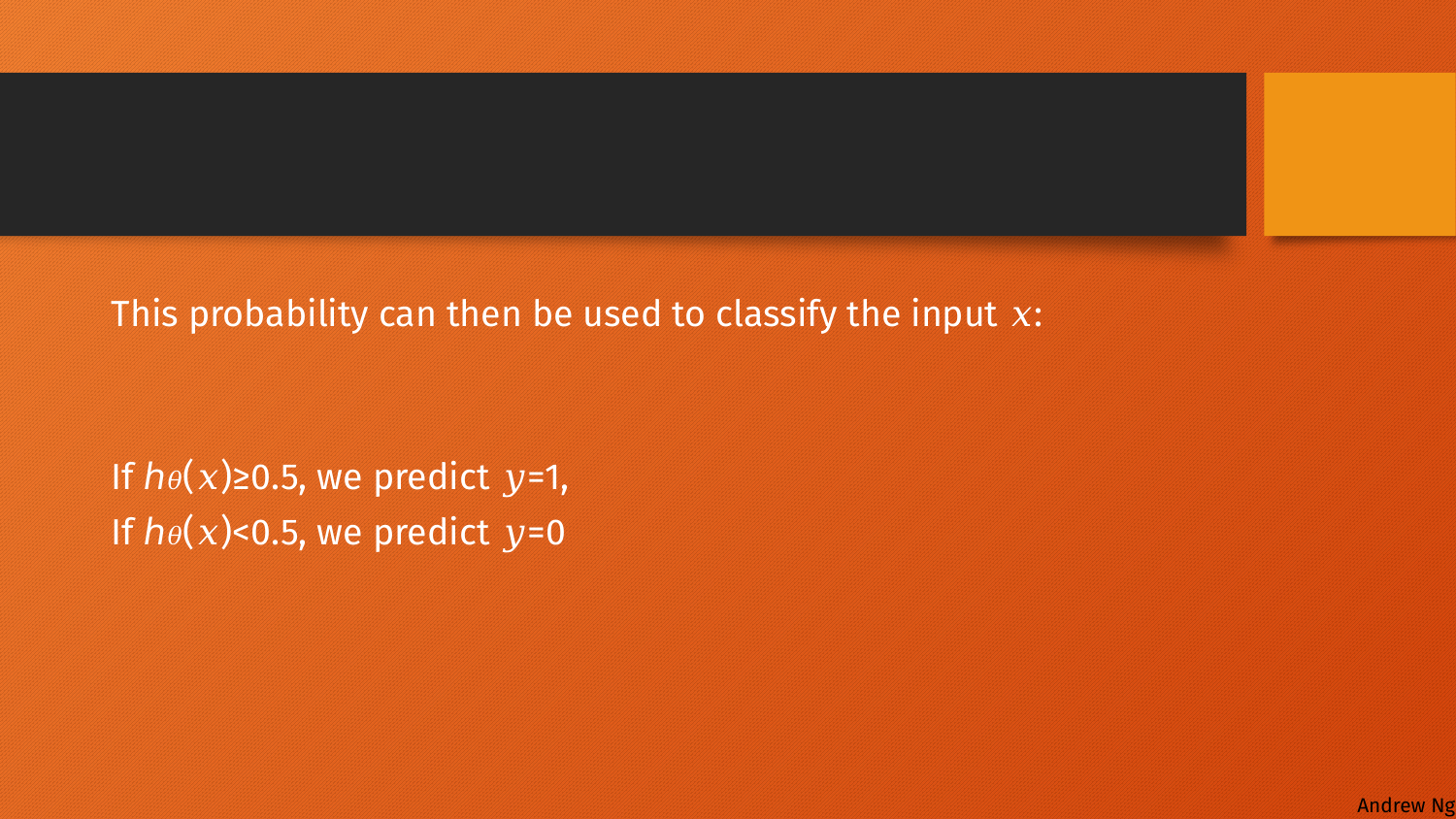

This probability can then be used to classify the input 𝑥:

If ℎ𝜃(𝑥)≥0.5, we predict 𝑦=1,
If ℎ𝜃(𝑥)<0.5, we predict 𝑦=0